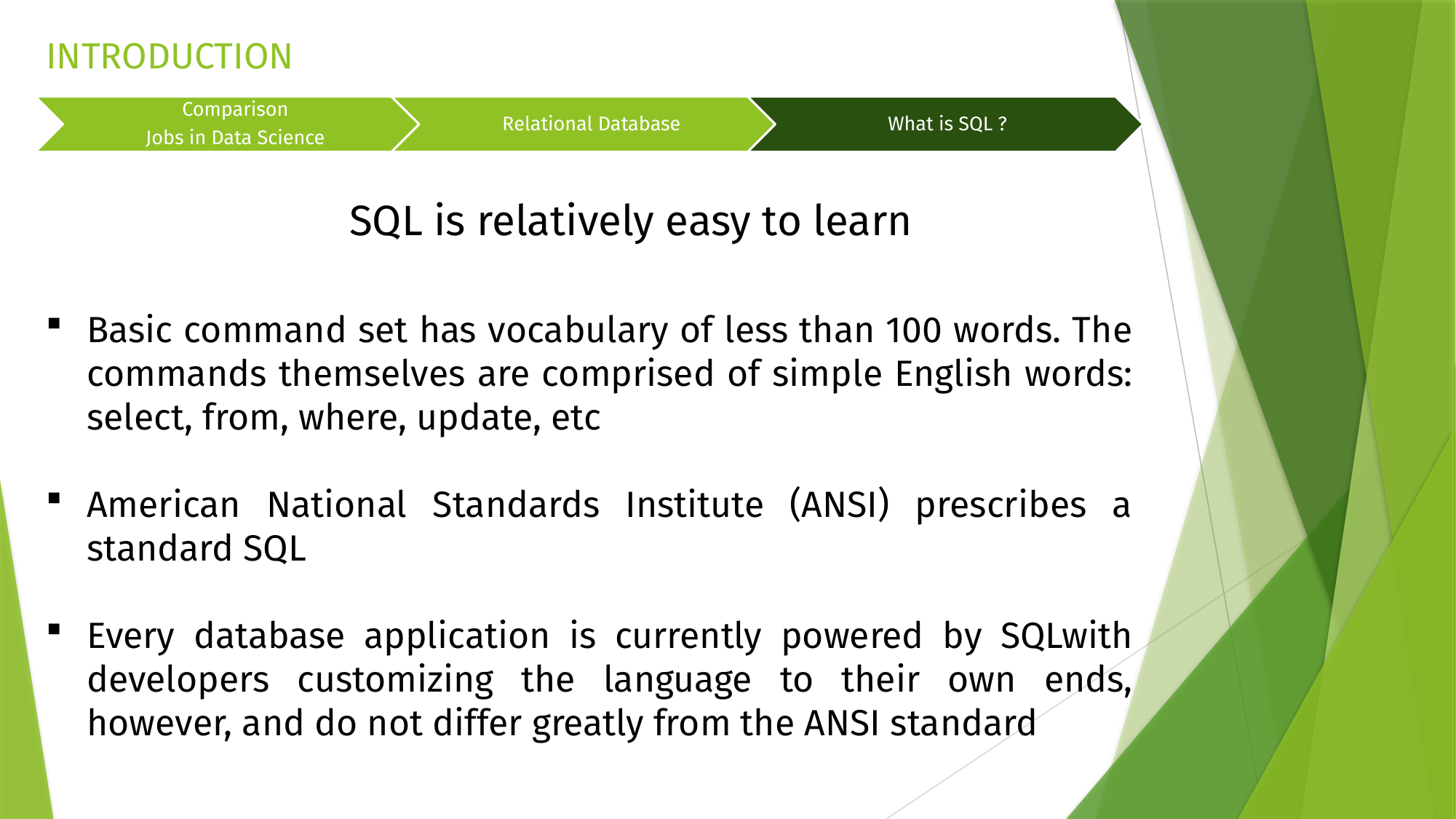

# INTRODUCTION
Comparison
Jobs in Data Science
Relational Database
What is SQL ?
SQL is relatively easy to learn

Basic command set has vocabulary of less than 100 words. The commands themselves are comprised of simple English words: select, from, where, update, etc

American National Standards Institute (ANSI) prescribes a standard SQL

Every database application is currently powered by SQLwith developers customizing the language to their own ends, however, and do not differ greatly from the ANSI standard